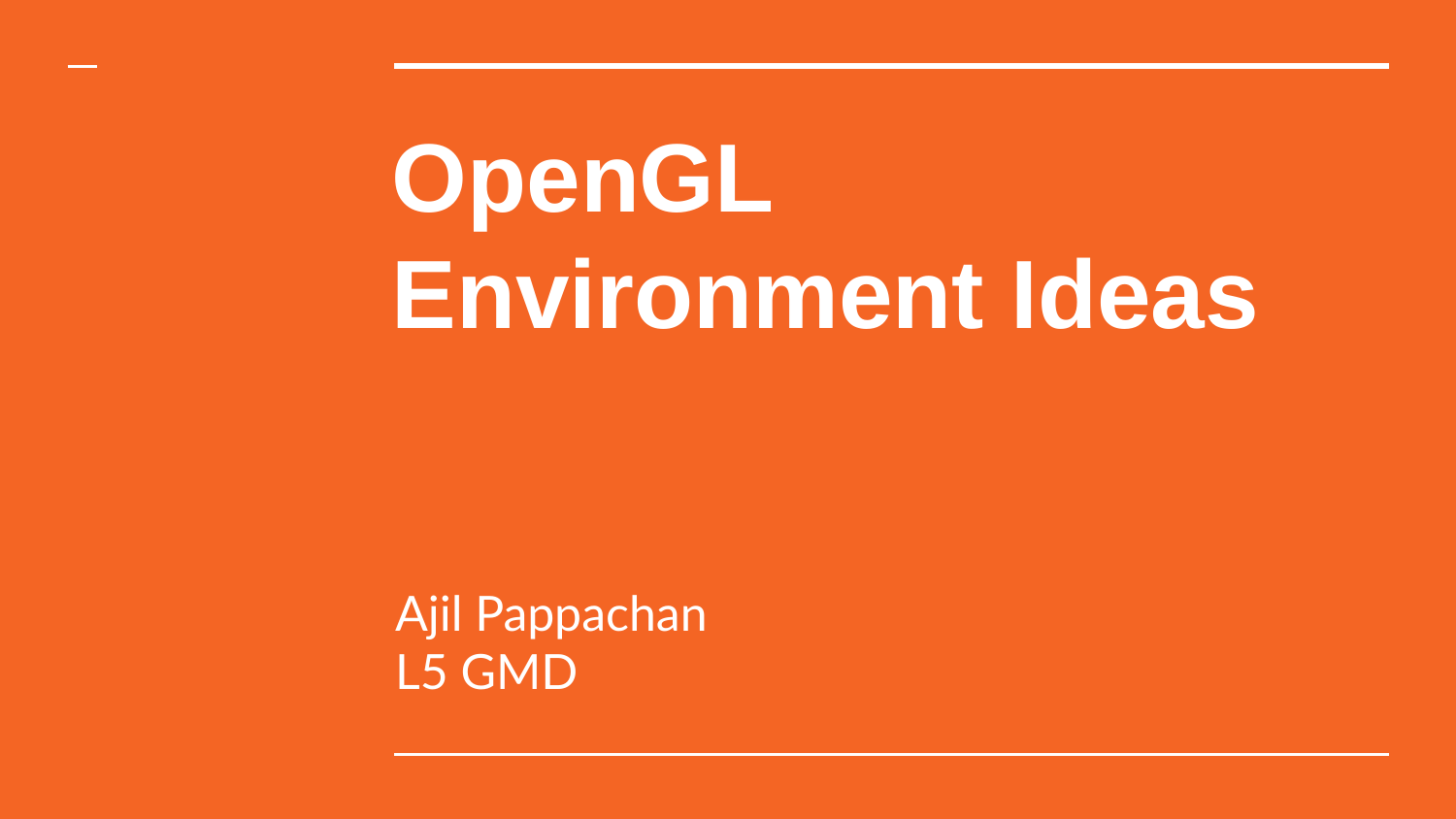

# OpenGL Environment Ideas
Ajil Pappachan
L5 GMD